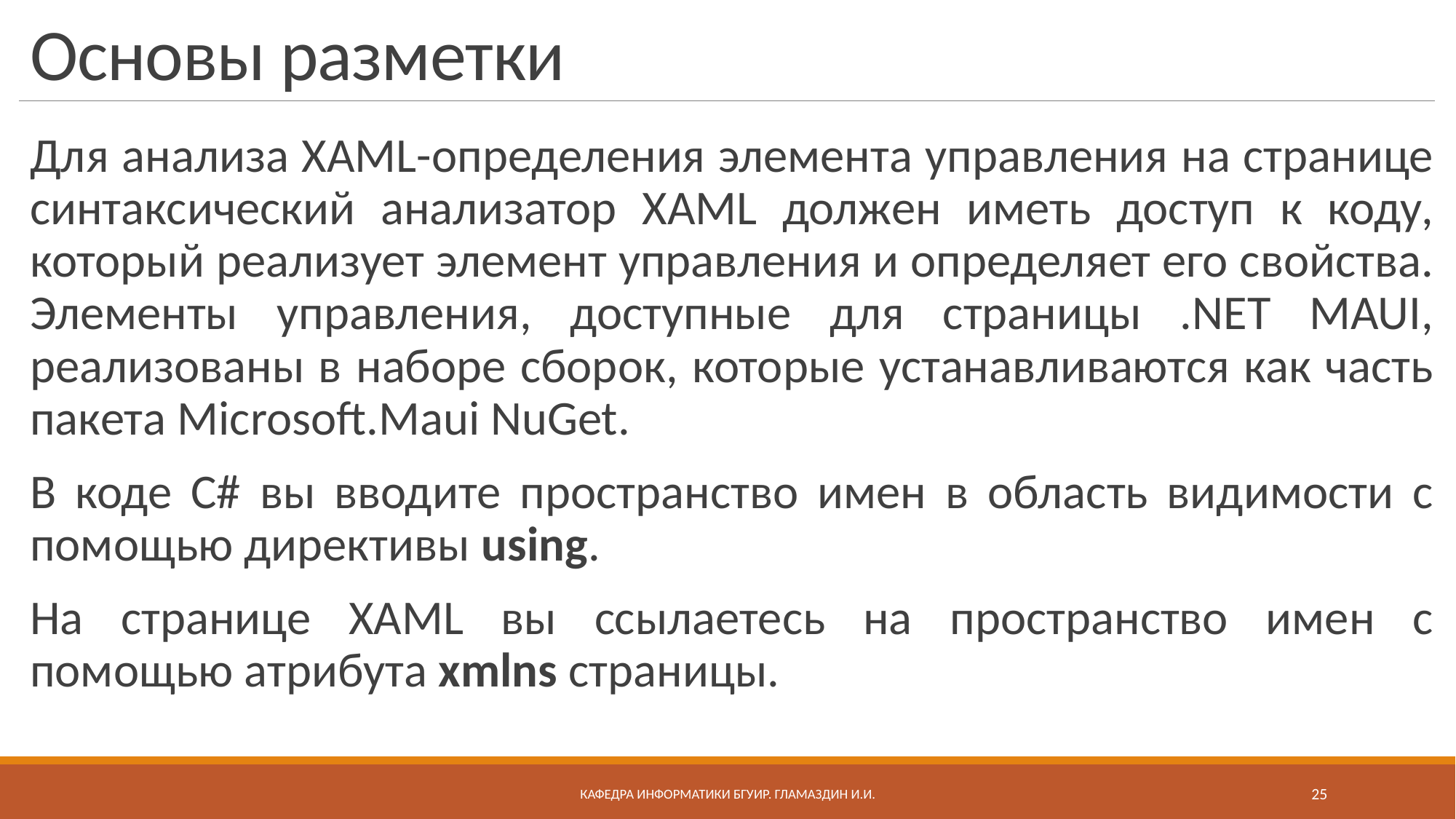

# Основы разметки
Для анализа XAML-определения элемента управления на странице синтаксический анализатор XAML должен иметь доступ к коду, который реализует элемент управления и определяет его свойства. Элементы управления, доступные для страницы .NET MAUI, реализованы в наборе сборок, которые устанавливаются как часть пакета Microsoft.Maui NuGet.
В коде C# вы вводите пространство имен в область видимости с помощью директивы using.
На странице XAML вы ссылаетесь на пространство имен с помощью атрибута xmlns страницы.
Кафедра информатики бгуир. Гламаздин И.и.
25